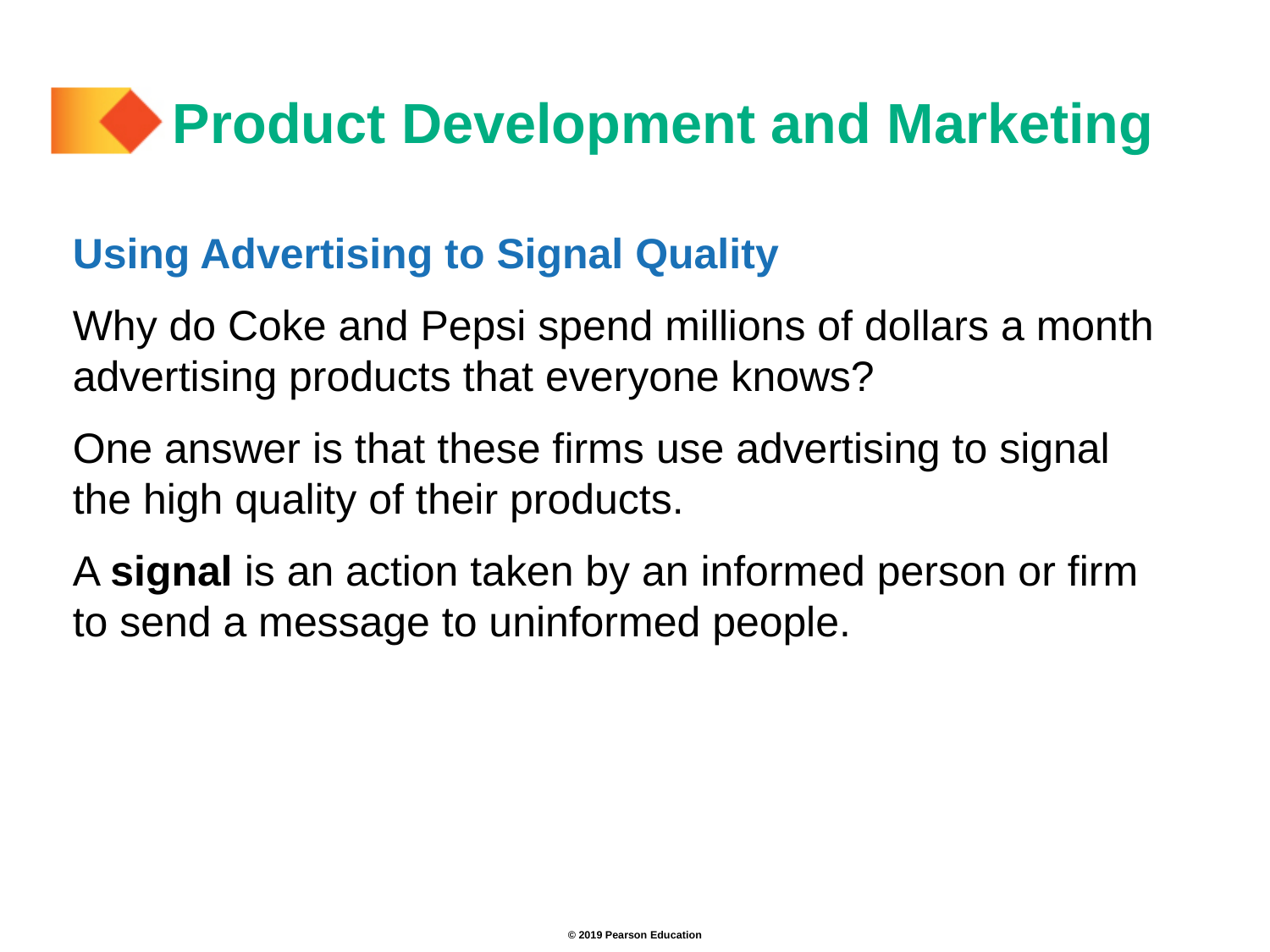

# Product Development and Marketing
Using Advertising to Signal Quality
Why do Coke and Pepsi spend millions of dollars a month advertising products that everyone knows?
One answer is that these firms use advertising to signal the high quality of their products.
A signal is an action taken by an informed person or firm to send a message to uninformed people.